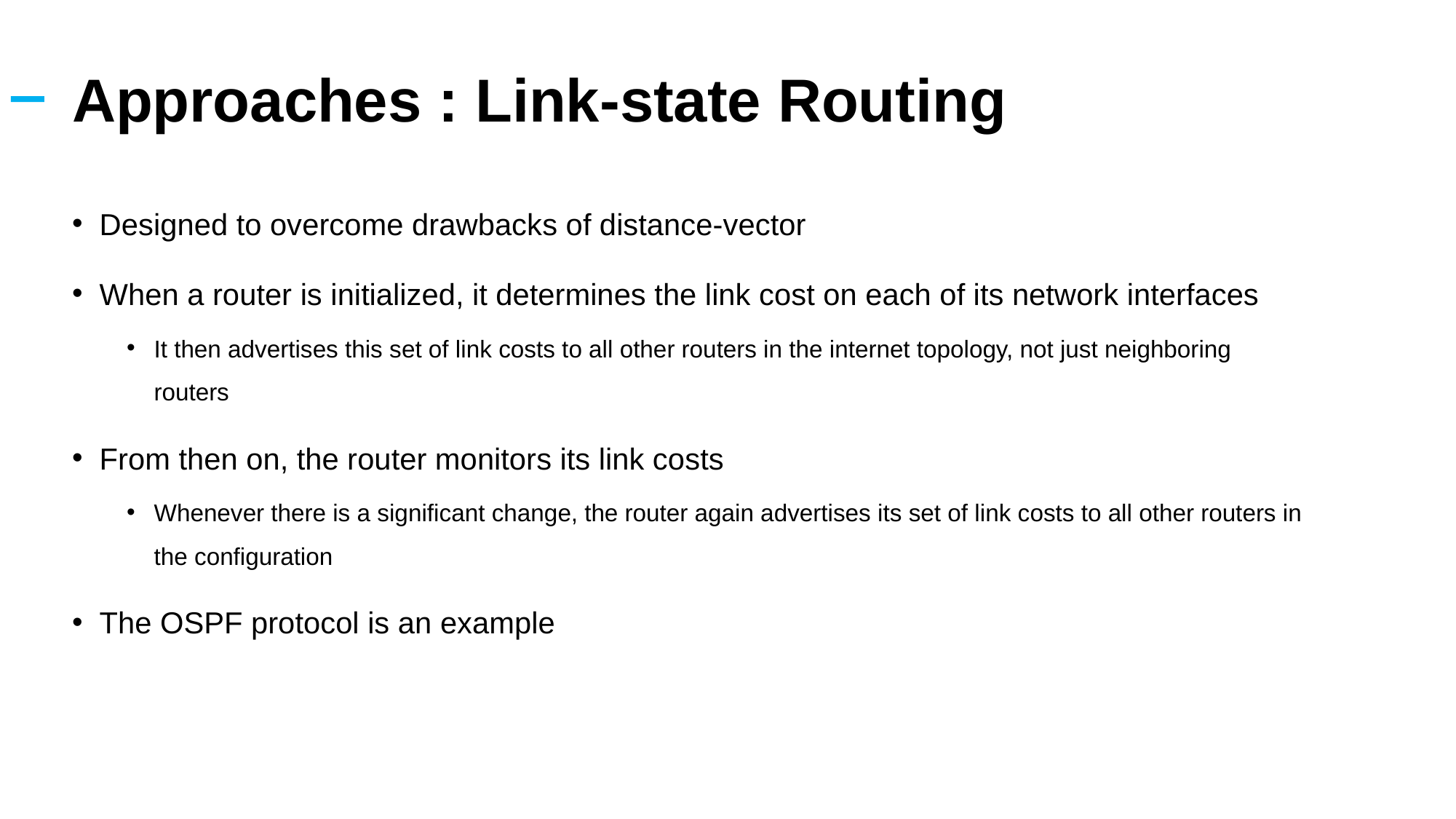

# Approaches : Link-state Routing

Designed to overcome drawbacks of distance-vector
When a router is initialized, it determines the link cost on each of its network interfaces
It then advertises this set of link costs to all other routers in the internet topology, not just neighboring routers
From then on, the router monitors its link costs
Whenever there is a significant change, the router again advertises its set of link costs to all other routers in the configuration
The OSPF protocol is an example